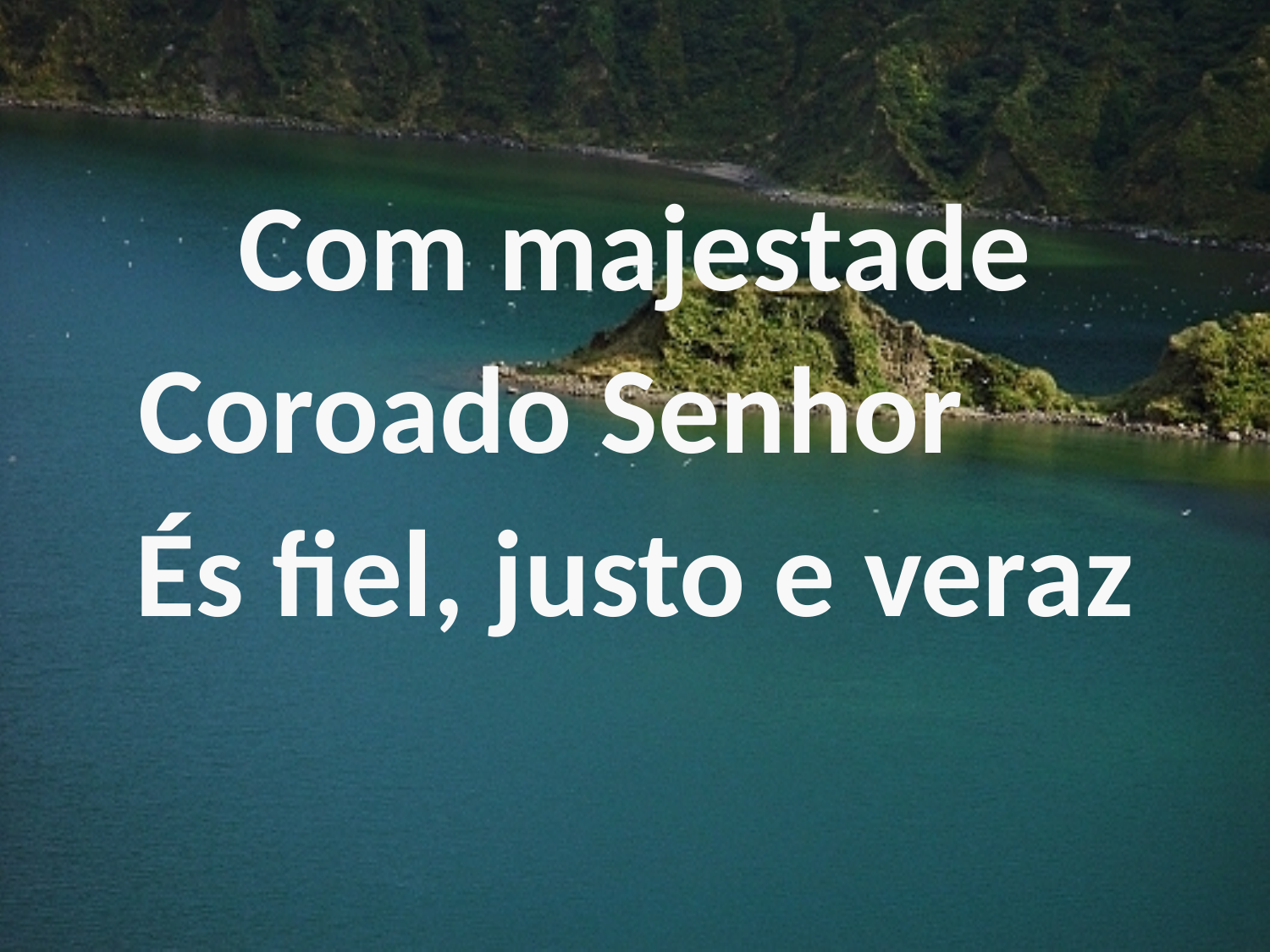

Com majestade Coroado Senhor       És fiel, justo e veraz